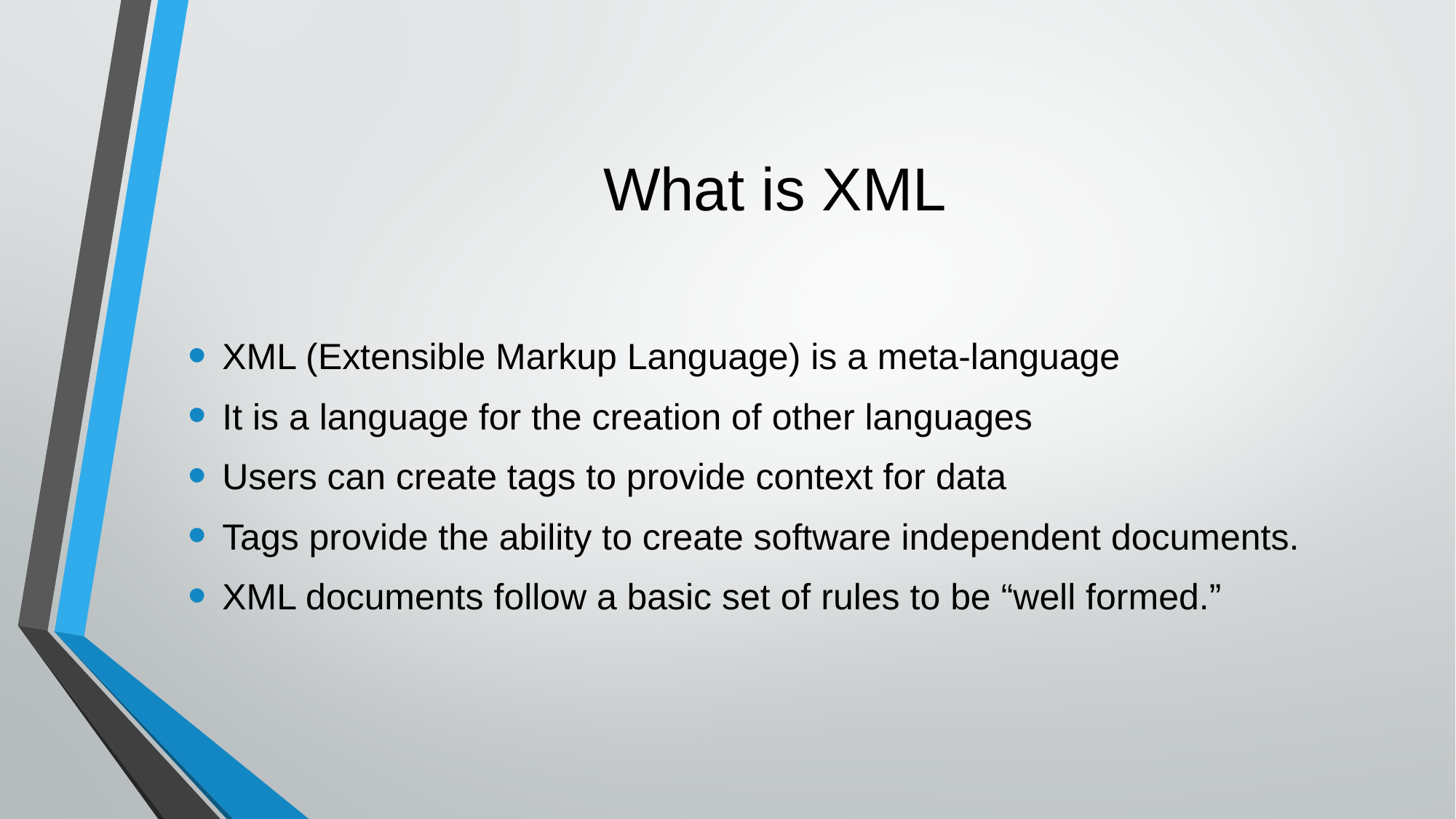

# What is XML
XML (Extensible Markup Language) is a meta-language
It is a language for the creation of other languages
Users can create tags to provide context for data
Tags provide the ability to create software independent documents.
XML documents follow a basic set of rules to be “well formed.”